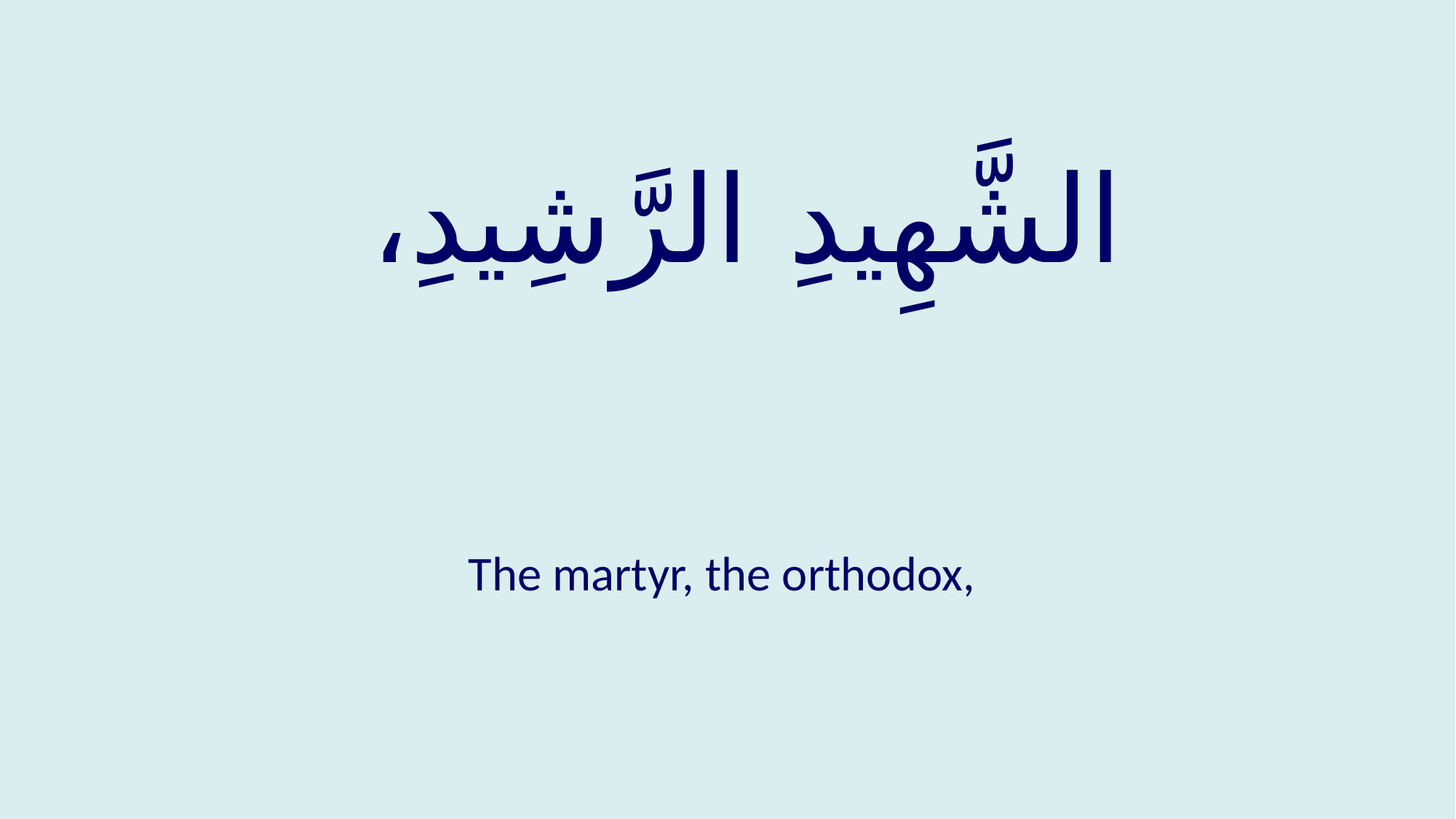

# الشَّهِيدِ الرَّشِيدِ،
The martyr, the orthodox,